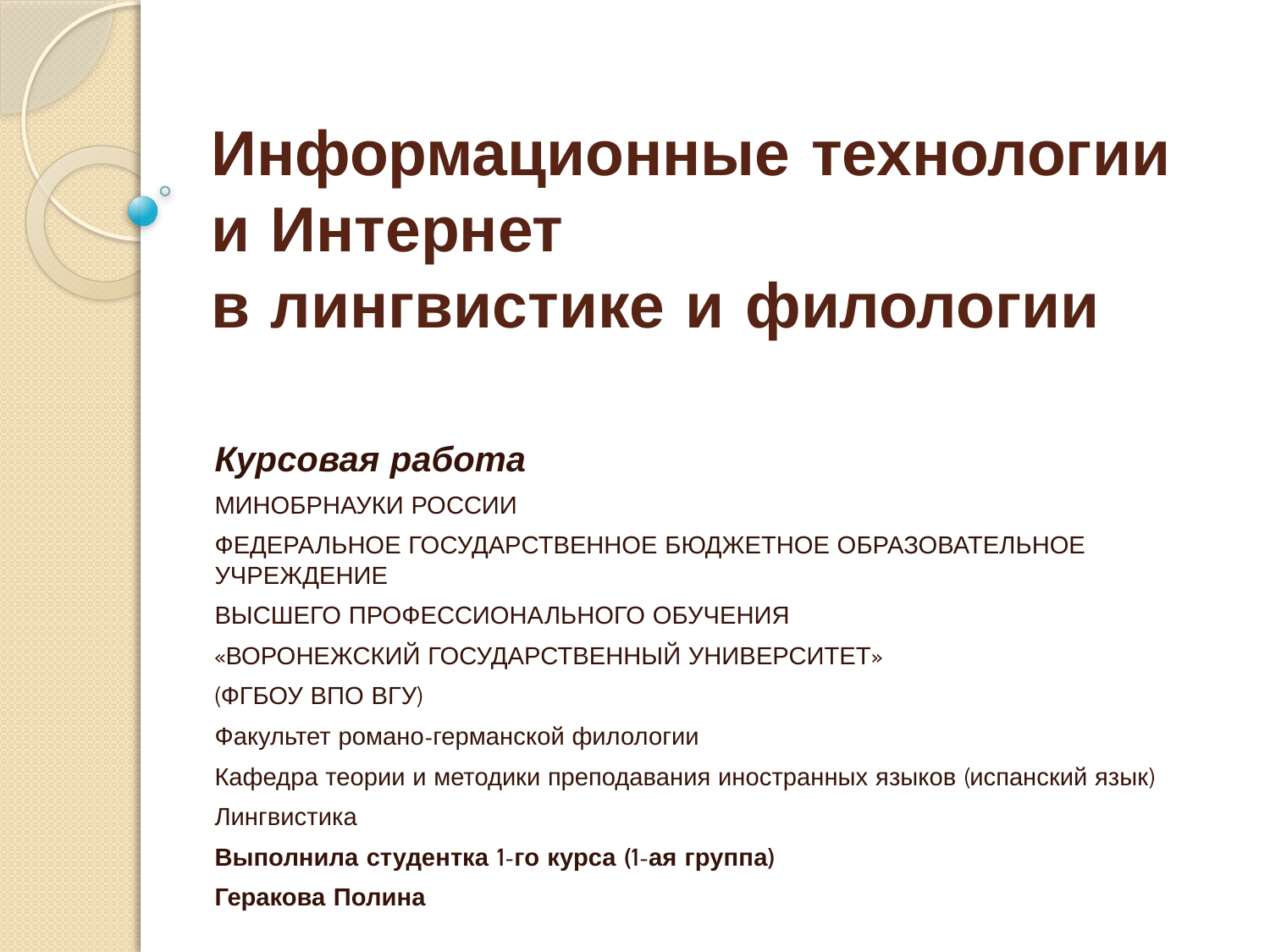

# Информационные технологии и Интернет в лингвистике и филологии
Курсовая работа
МИНОБРНАУКИ РОССИИ
ФЕДЕРАЛЬНОЕ ГОСУДАРСТВЕННОЕ БЮДЖЕТНОЕ ОБРАЗОВАТЕЛЬНОЕ УЧРЕЖДЕНИЕ
ВЫСШЕГО ПРОФЕССИОНАЛЬНОГО ОБУЧЕНИЯ
«ВОРОНЕЖСКИЙ ГОСУДАРСТВЕННЫЙ УНИВЕРСИТЕТ»
(ФГБОУ ВПО ВГУ)
Факультет романо-германской филологии
Кафедра теории и методики преподавания иностранных языков (испанский язык)
Лингвистика
Выполнила студентка 1-го курса (1-ая группа)
Геракова Полина